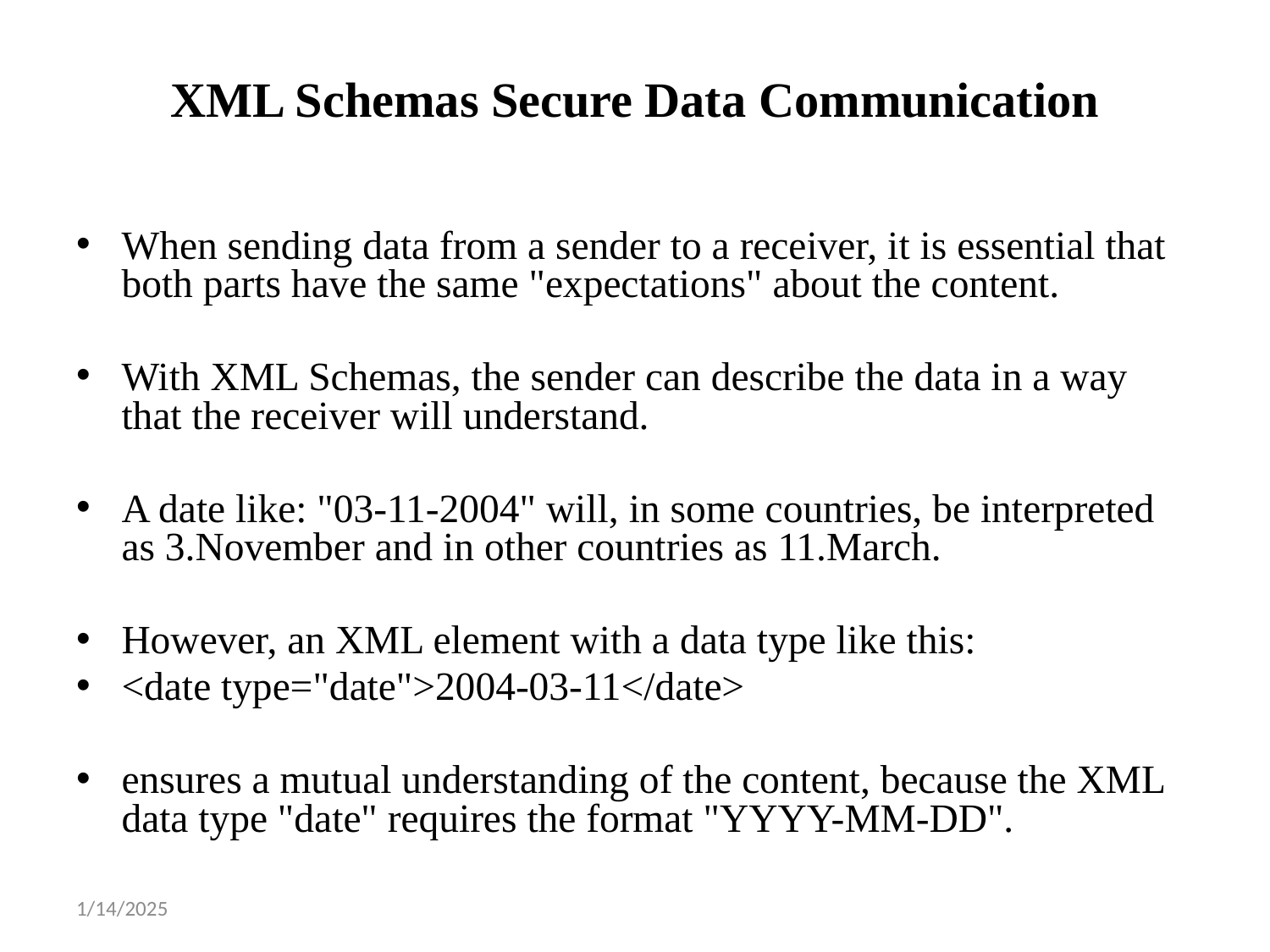

# XML Schemas Secure Data Communication
When sending data from a sender to a receiver, it is essential that both parts have the same "expectations" about the content.

With XML Schemas, the sender can describe the data in a way that the receiver will understand.

A date like: "03-11-2004" will, in some countries, be interpreted as 3.November and in other countries as 11.March.

However, an XML element with a data type like this:
<date type="date">2004-03-11</date>

ensures a mutual understanding of the content, because the XML data type "date" requires the format "YYYY-MM-DD".
1/14/2025